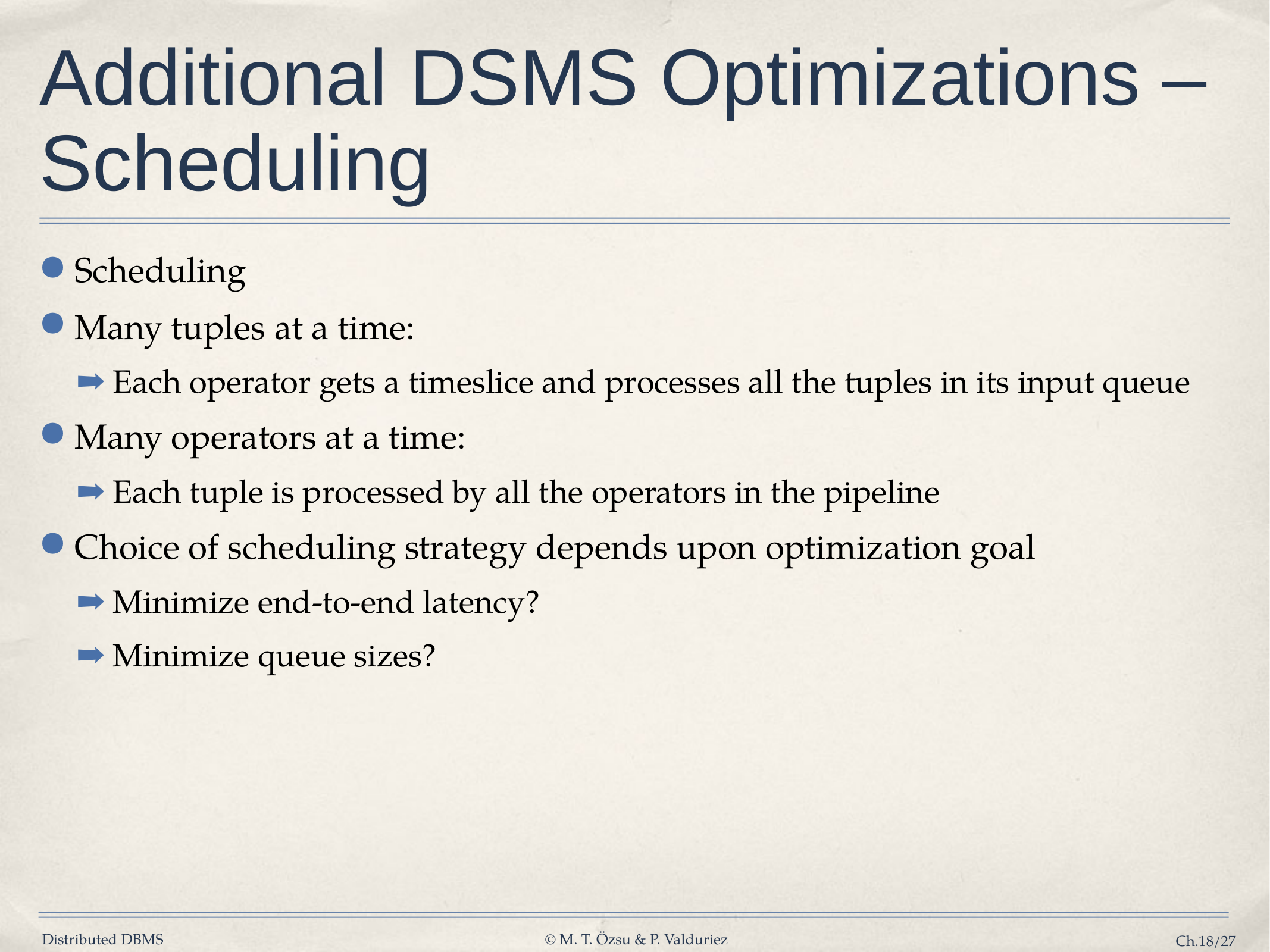

# Additional DSMS Optimizations – Scheduling
Scheduling
Many tuples at a time:
Each operator gets a timeslice and processes all the tuples in its input queue
Many operators at a time:
Each tuple is processed by all the operators in the pipeline
Choice of scheduling strategy depends upon optimization goal
Minimize end-to-end latency?
Minimize queue sizes?